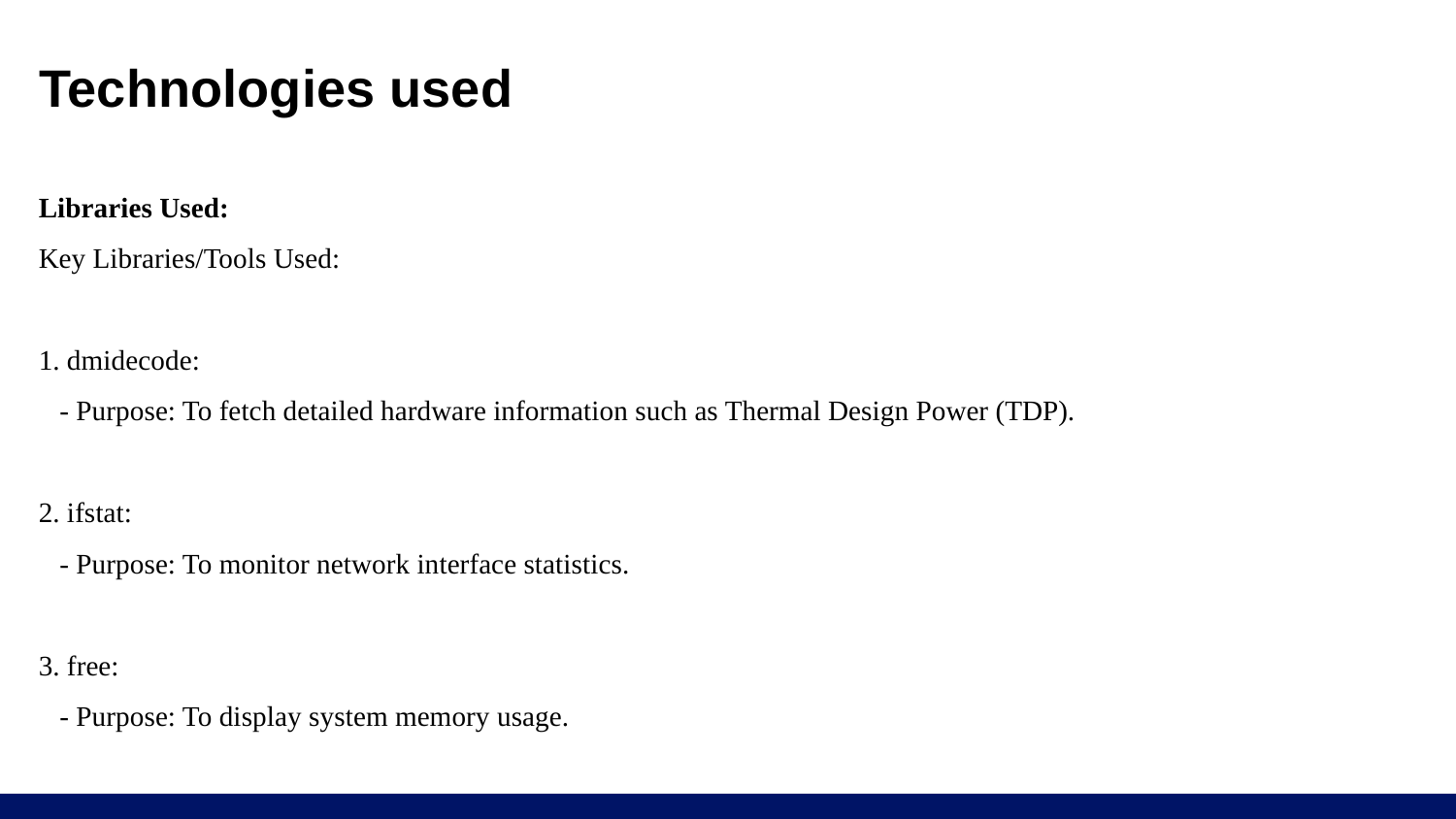

# Technologies used
Libraries Used:
Key Libraries/Tools Used:

1. dmidecode:
   - Purpose: To fetch detailed hardware information such as Thermal Design Power (TDP).

2. ifstat:
   - Purpose: To monitor network interface statistics.

3. free:
   - Purpose: To display system memory usage.